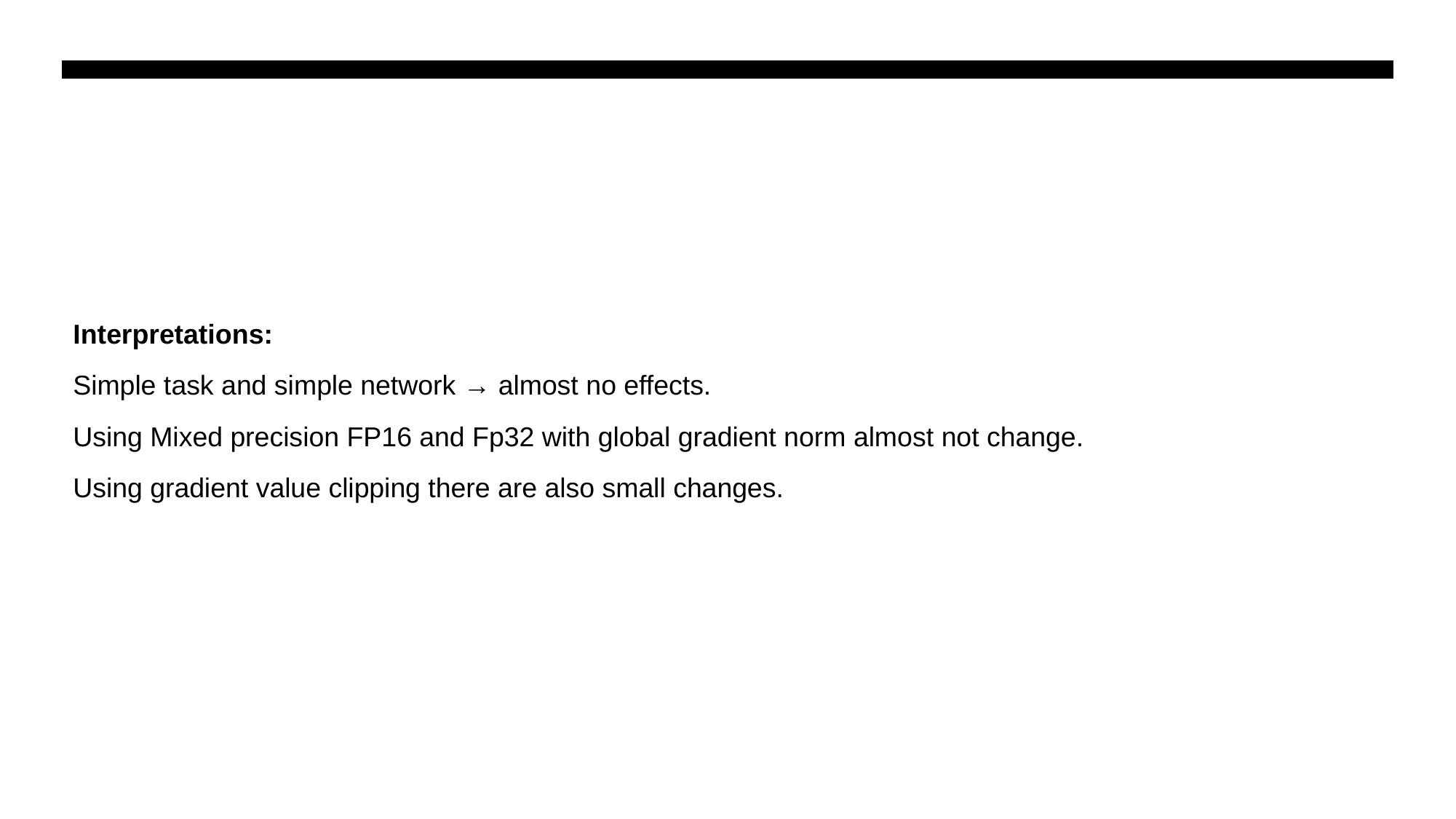

Interpretations:
Simple task and simple network → almost no effects.
Using Mixed precision FP16 and Fp32 with global gradient norm almost not change.
Using gradient value clipping there are also small changes.